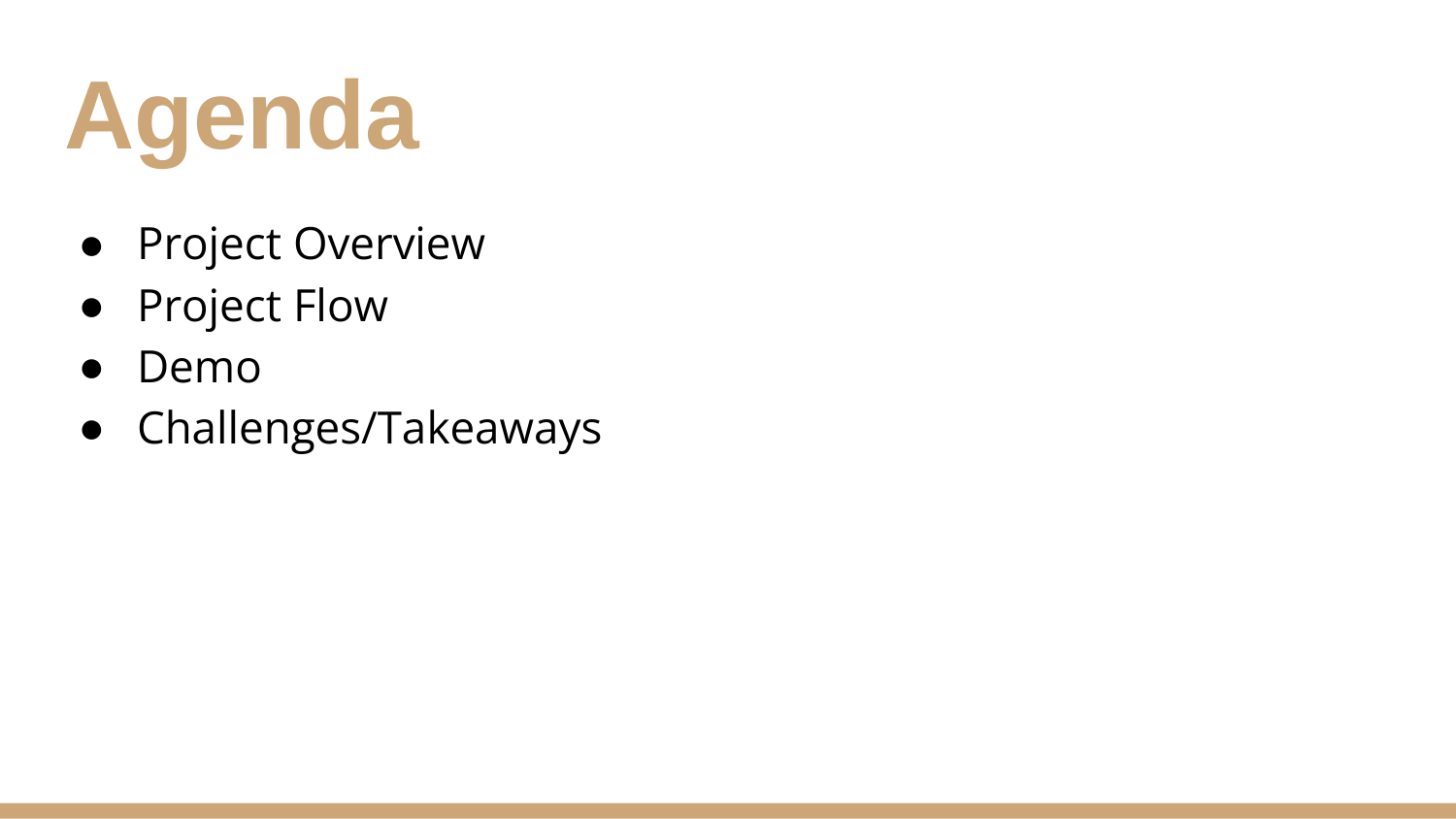

# Agenda
Project Overview
Project Flow
Demo
Challenges/Takeaways